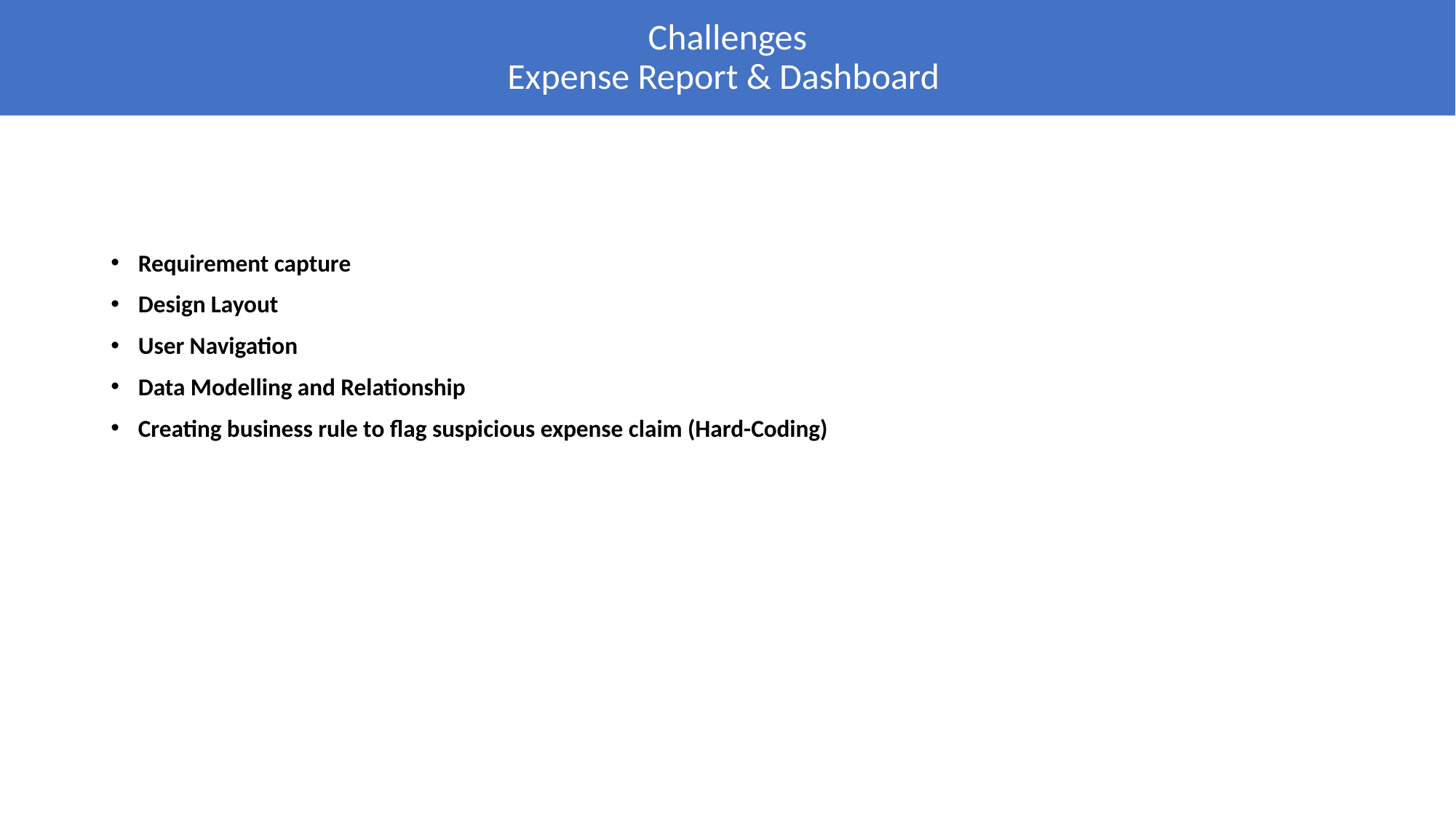

# Challenges Expense Report & Dashboard

Requirement capture
Design Layout
User Navigation
Data Modelling and Relationship
Creating business rule to flag suspicious expense claim (Hard-Coding)